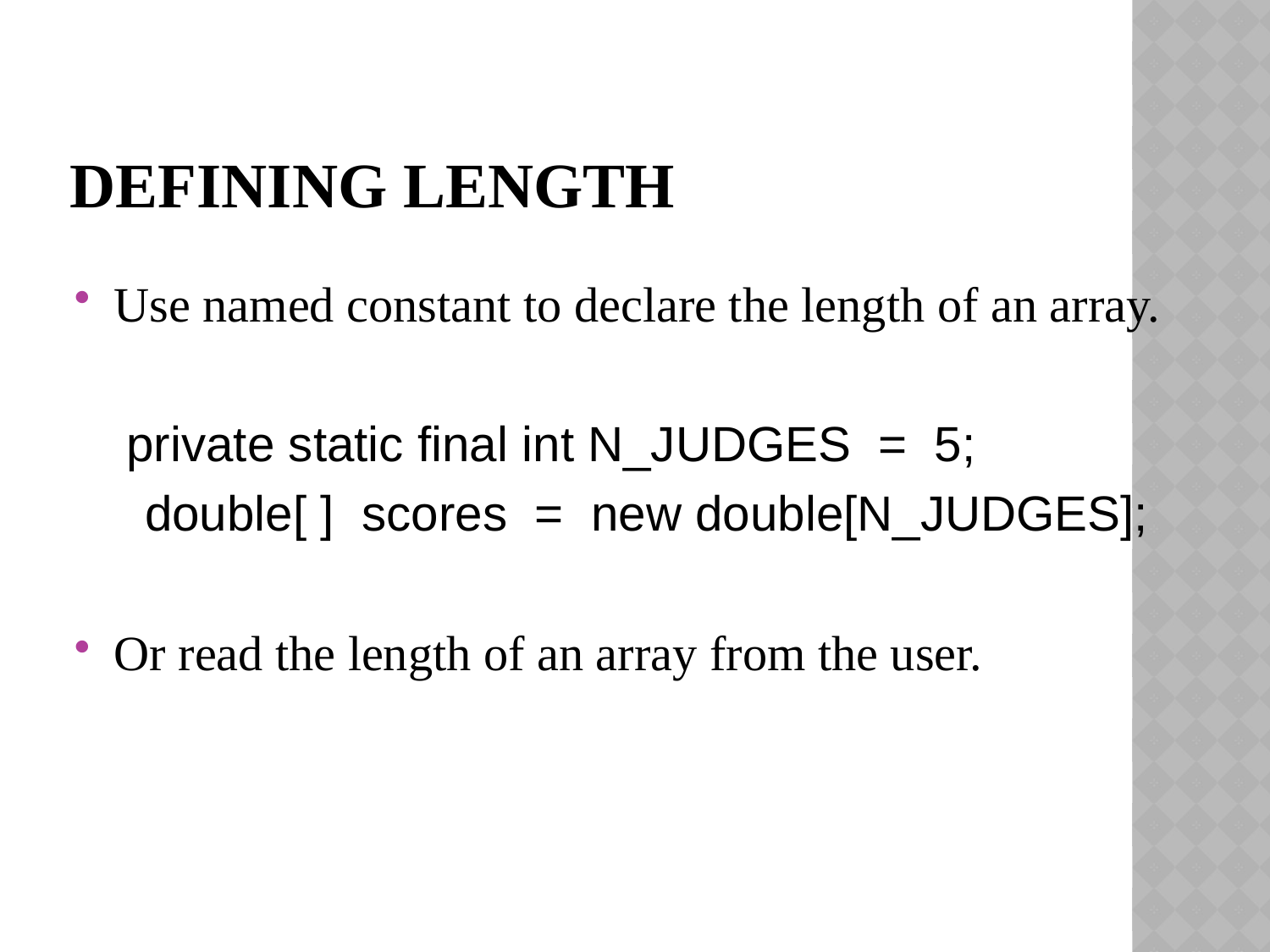

# Defining length
Use named constant to declare the length of an array.

	 private static final int N_JUDGES  =  5;
     double[ ]  scores  =  new double[N_JUDGES];

Or read the length of an array from the user.